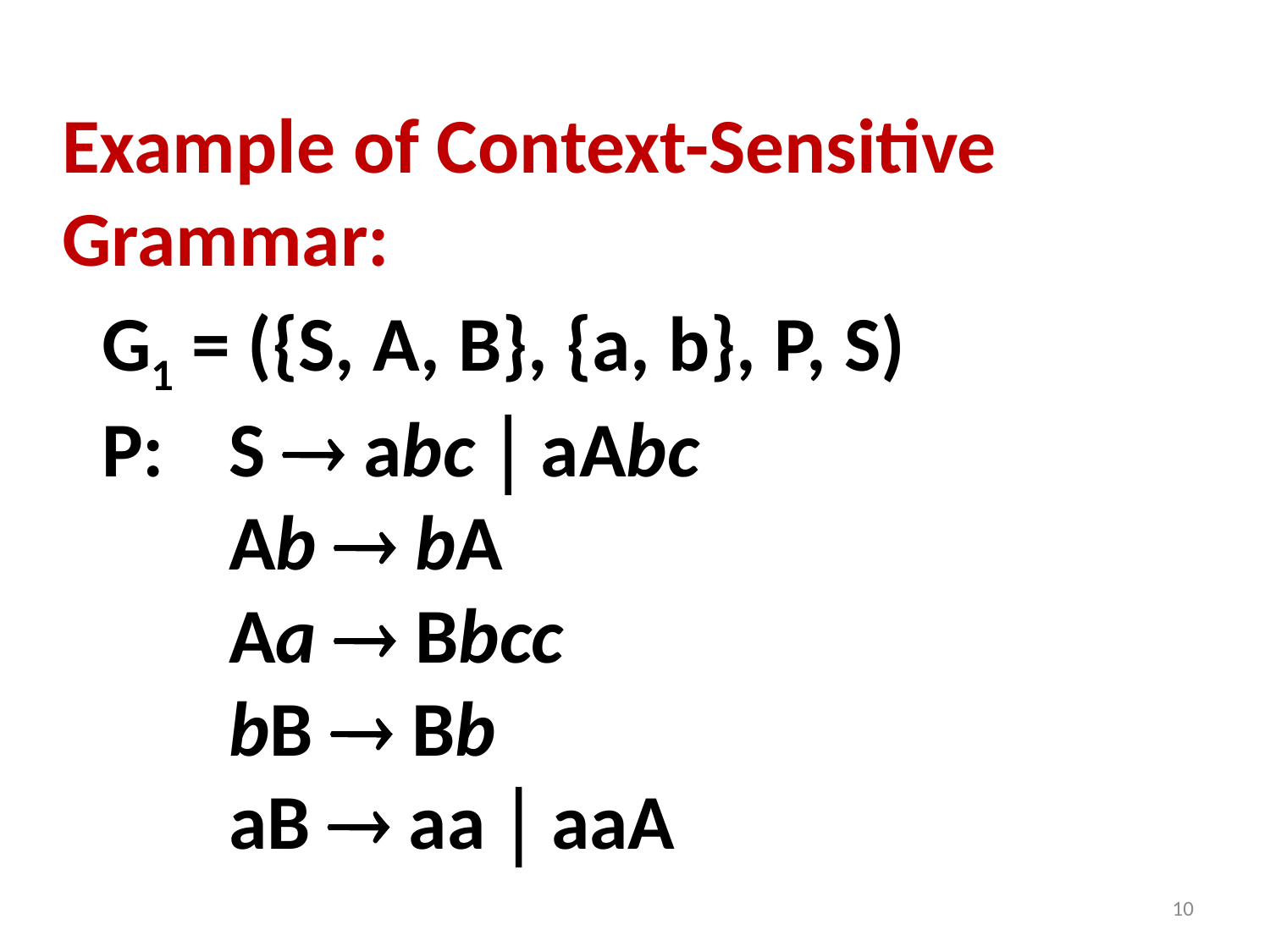

Example of Context-Sensitive Grammar:
G1 = ({S, A, B}, {a, b}, P, S)
P:	S → abc | aAbc
	Ab → bA
	Aa → Bbcc
	bB → Bb
	aB → aa | aaA
10